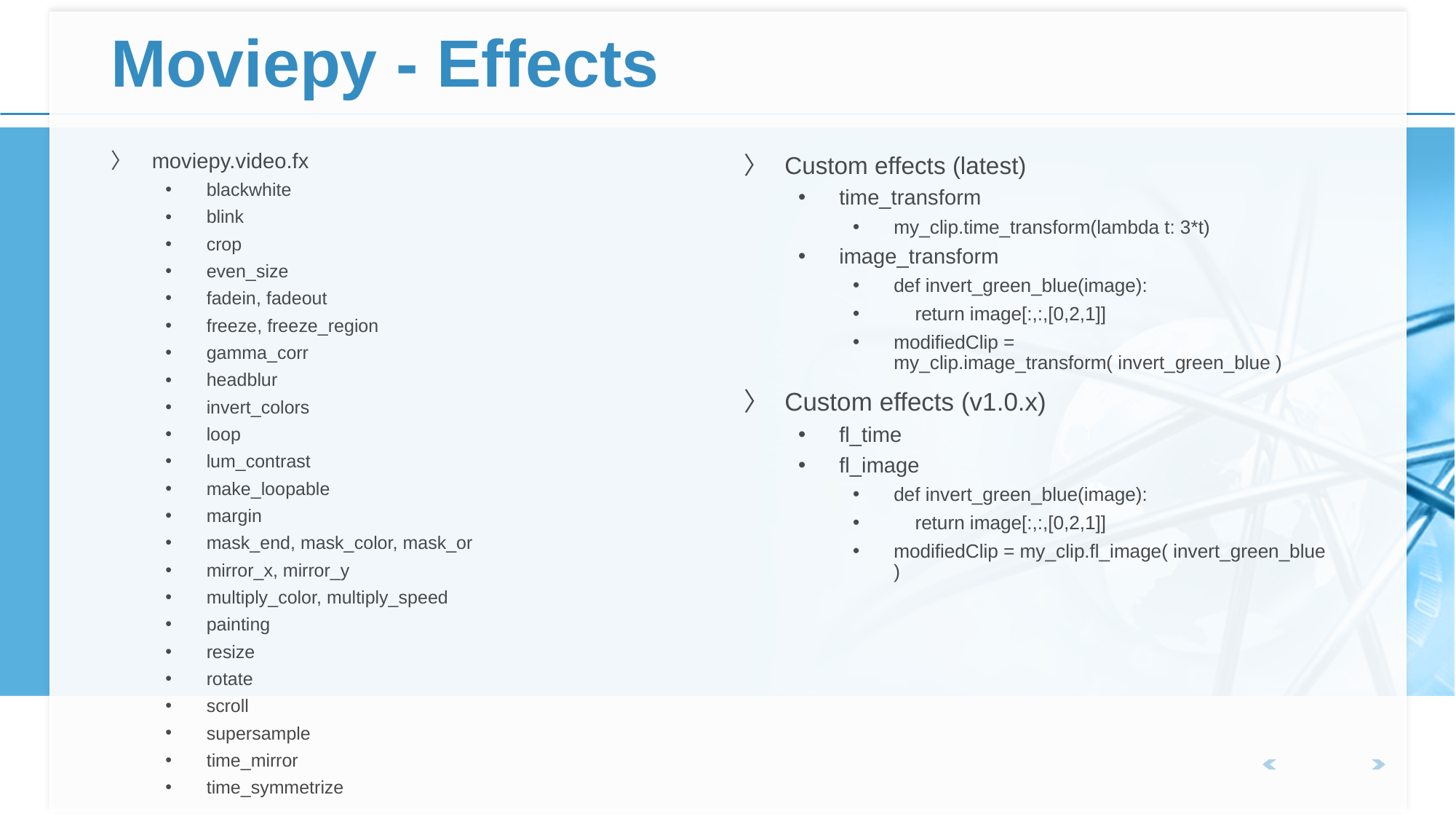

# Moviepy - Effects
moviepy.video.fx
blackwhite
blink
crop
even_size
fadein, fadeout
freeze, freeze_region
gamma_corr
headblur
invert_colors
loop
lum_contrast
make_loopable
margin
mask_end, mask_color, mask_or
mirror_x, mirror_y
multiply_color, multiply_speed
painting
resize
rotate
scroll
supersample
time_mirror
time_symmetrize
Custom effects (latest)
time_transform
my_clip.time_transform(lambda t: 3*t)
image_transform
def invert_green_blue(image):
    return image[:,:,[0,2,1]]
modifiedClip = my_clip.image_transform( invert_green_blue )
Custom effects (v1.0.x)
fl_time
fl_image
def invert_green_blue(image):
    return image[:,:,[0,2,1]]
modifiedClip = my_clip.fl_image( invert_green_blue )